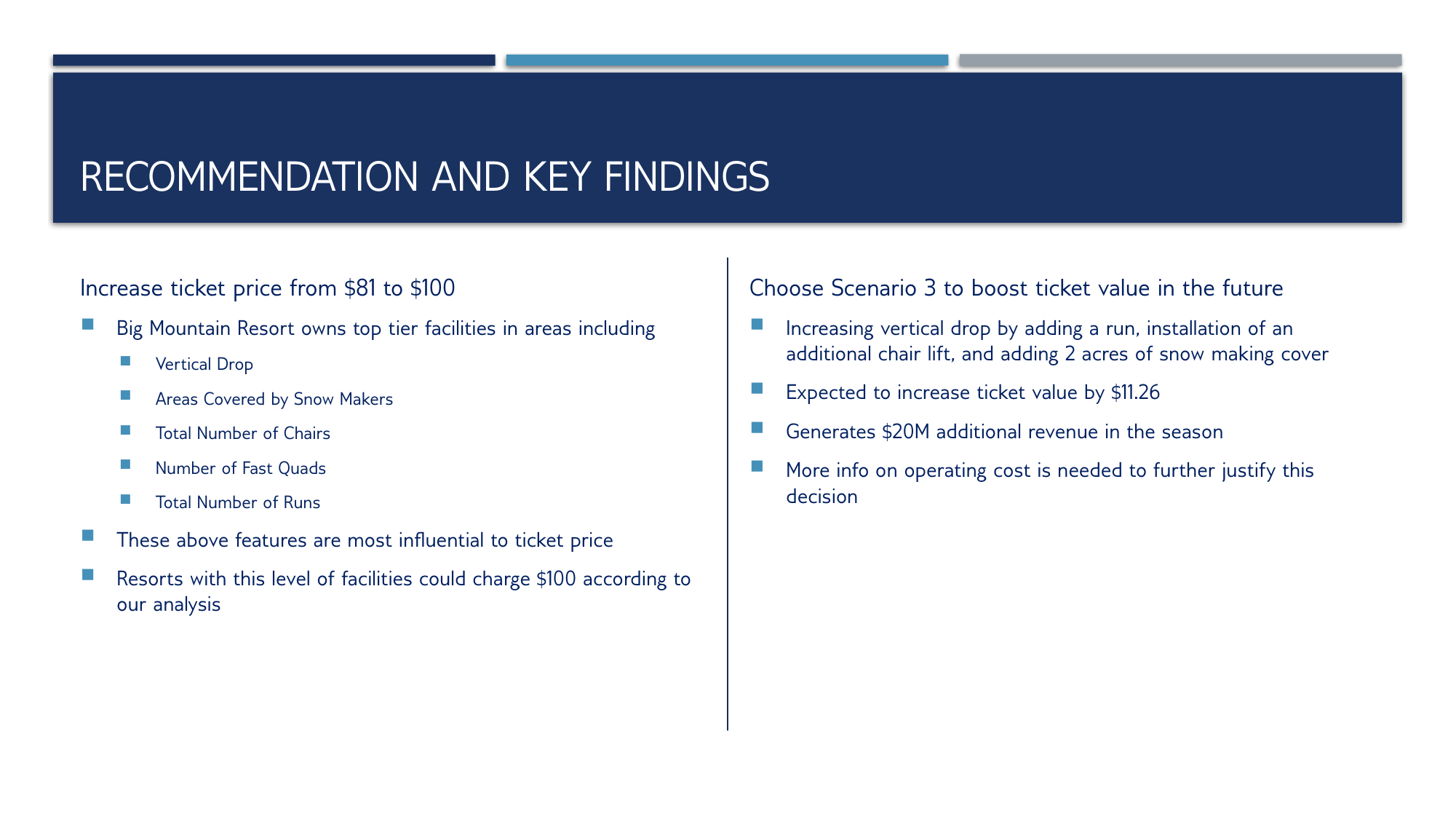

# Recommendation and key findings
Increase ticket price from $81 to $100
Big Mountain Resort owns top tier facilities in areas including
Vertical Drop
Areas Covered by Snow Makers
Total Number of Chairs
Number of Fast Quads
Total Number of Runs
These above features are most influential to ticket price
Resorts with this level of facilities could charge $100 according to our analysis

Choose Scenario 3 to boost ticket value in the future
Increasing vertical drop by adding a run, installation of an additional chair lift, and adding 2 acres of snow making cover
Expected to increase ticket value by $11.26
Generates $20M additional revenue in the season
More info on operating cost is needed to further justify this decision